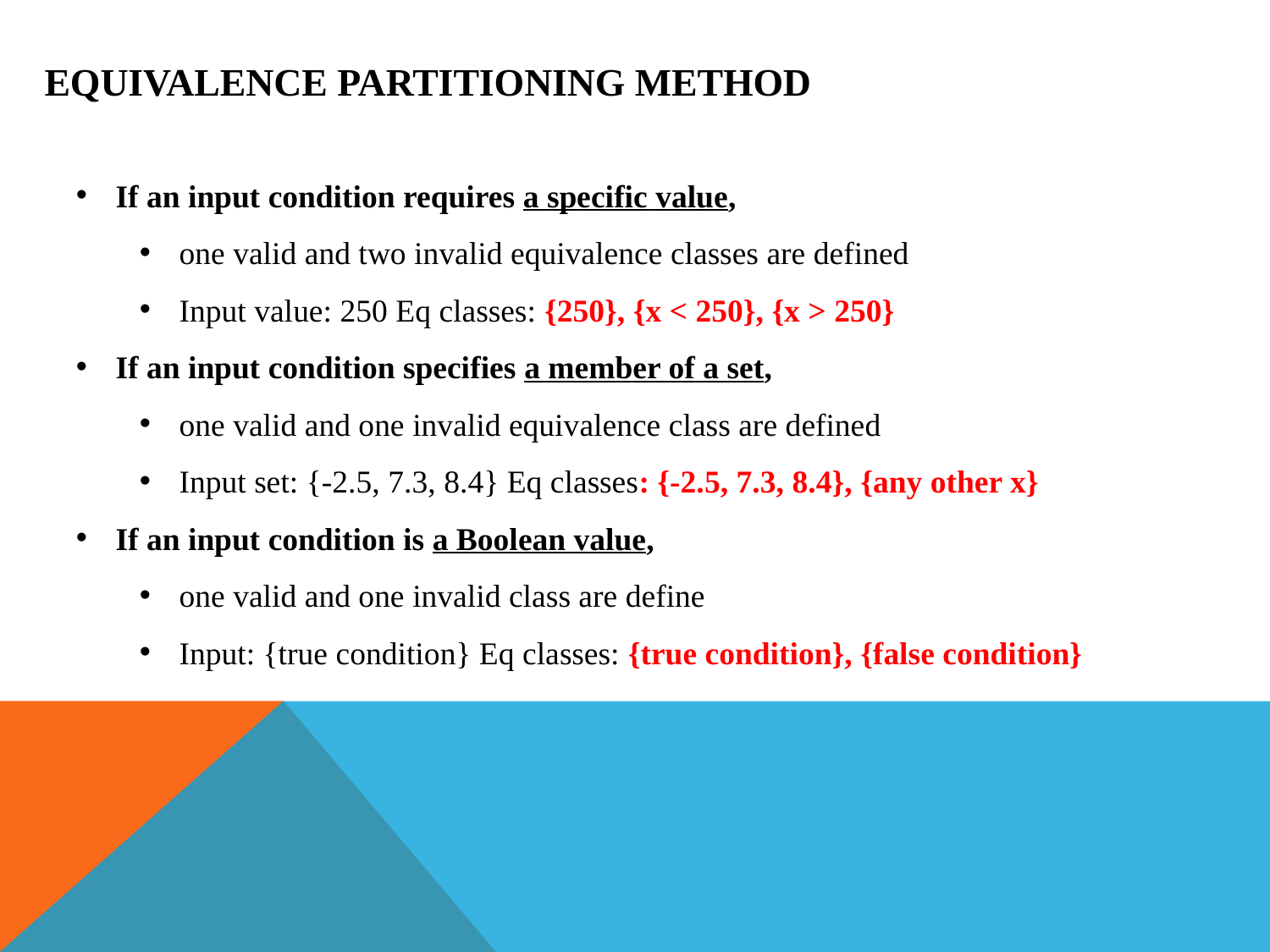

Equivalence Partitioning Method
If an input condition requires a specific value,
one valid and two invalid equivalence classes are defined
Input value: 250 Eq classes: {250}, {x < 250}, {x > 250}
If an input condition specifies a member of a set,
one valid and one invalid equivalence class are defined
Input set: {-2.5, 7.3, 8.4} Eq classes: {-2.5, 7.3, 8.4}, {any other x}
If an input condition is a Boolean value,
one valid and one invalid class are define
Input: {true condition} Eq classes: {true condition}, {false condition}